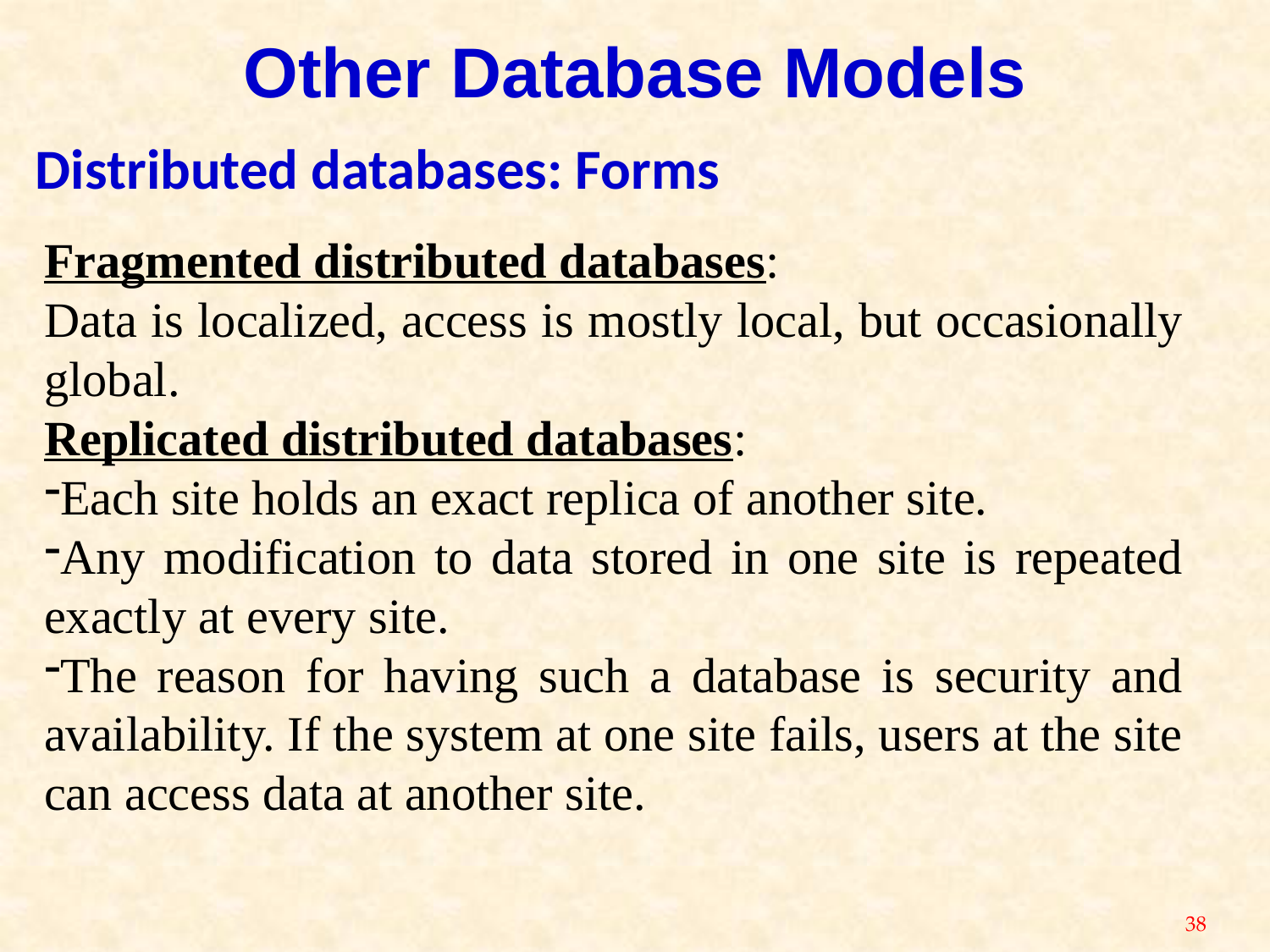

Other Database Models
Distributed databases: Forms
Fragmented distributed databases:
Data is localized, access is mostly local, but occasionally global.
Replicated distributed databases:
Each site holds an exact replica of another site.
Any modification to data stored in one site is repeated exactly at every site.
The reason for having such a database is security and availability. If the system at one site fails, users at the site can access data at another site.
38